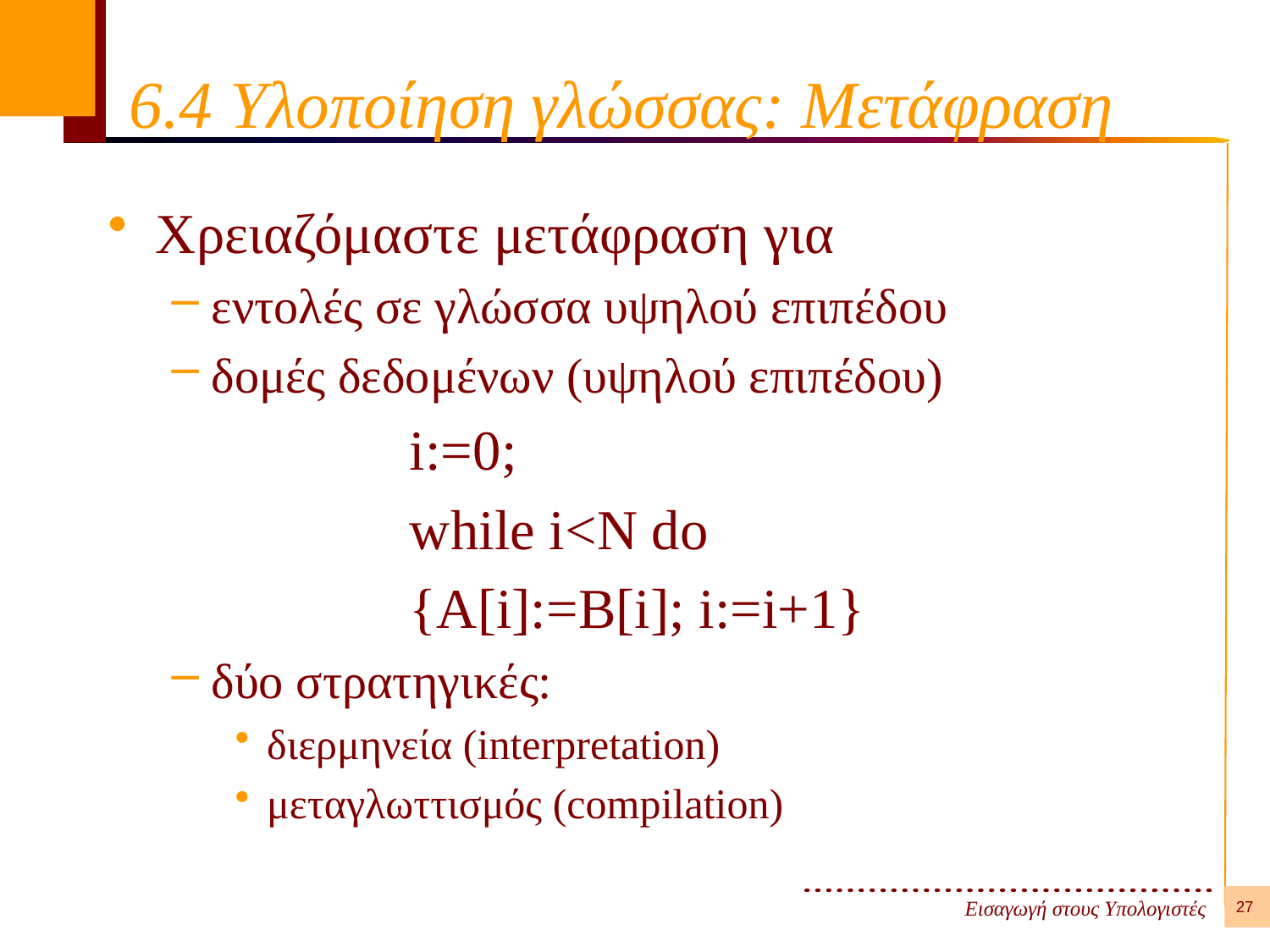

# 6.4 Υλοποίηση γλώσσας: Μετάφραση
Χρειαζόμαστε μετάφραση για
εντολές σε γλώσσα υψηλού επιπέδου
δομές δεδομένων (υψηλού επιπέδου)
			i:=0;
			while i<N do
			{A[i]:=B[i]; i:=i+1}
δύο στρατηγικές:
διερμηνεία (interpretation)
μεταγλωττισμός (compilation)